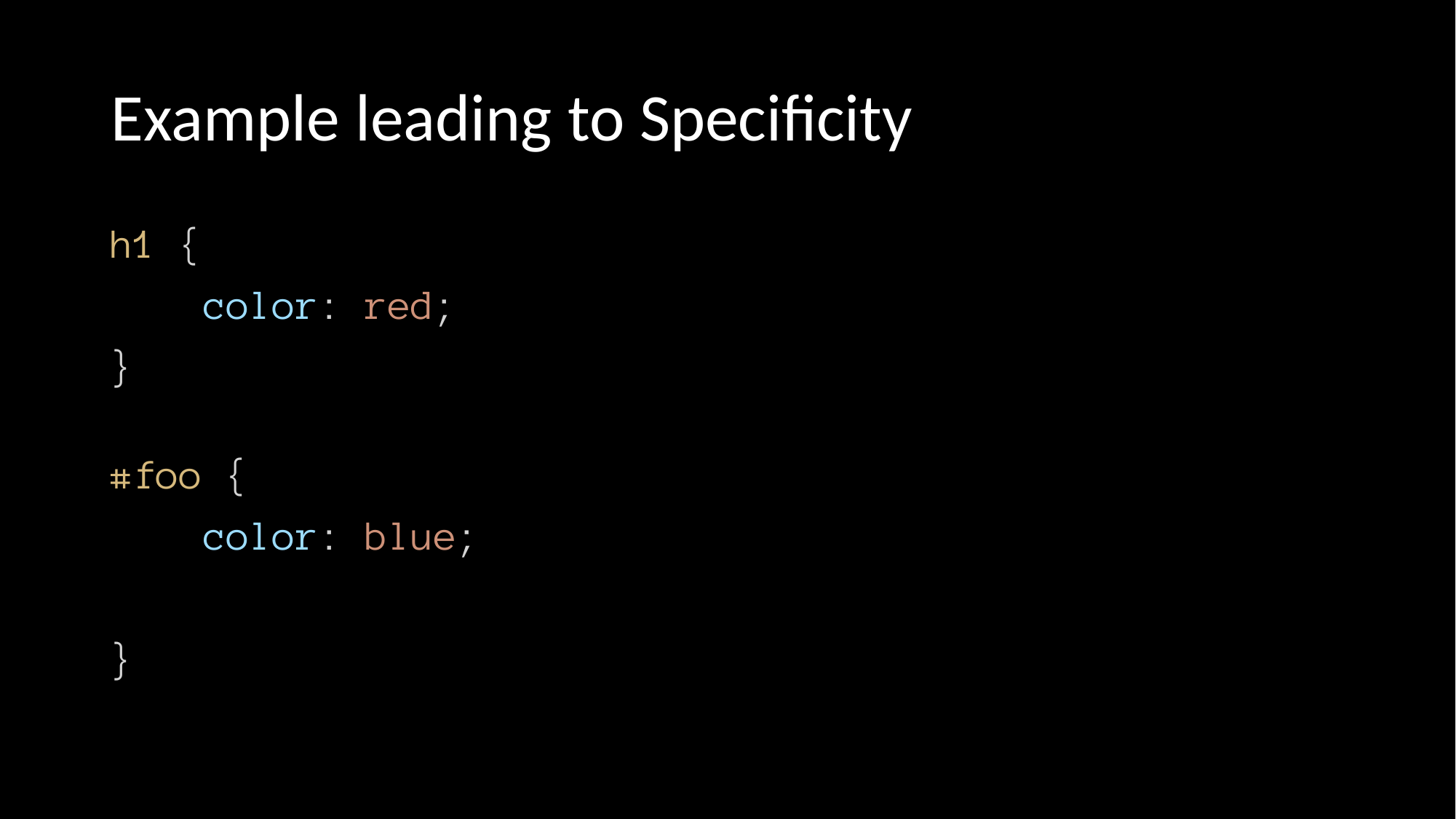

# Example leading to Specificity
h1 {
color: red;
}

#foo {
color: blue;

}